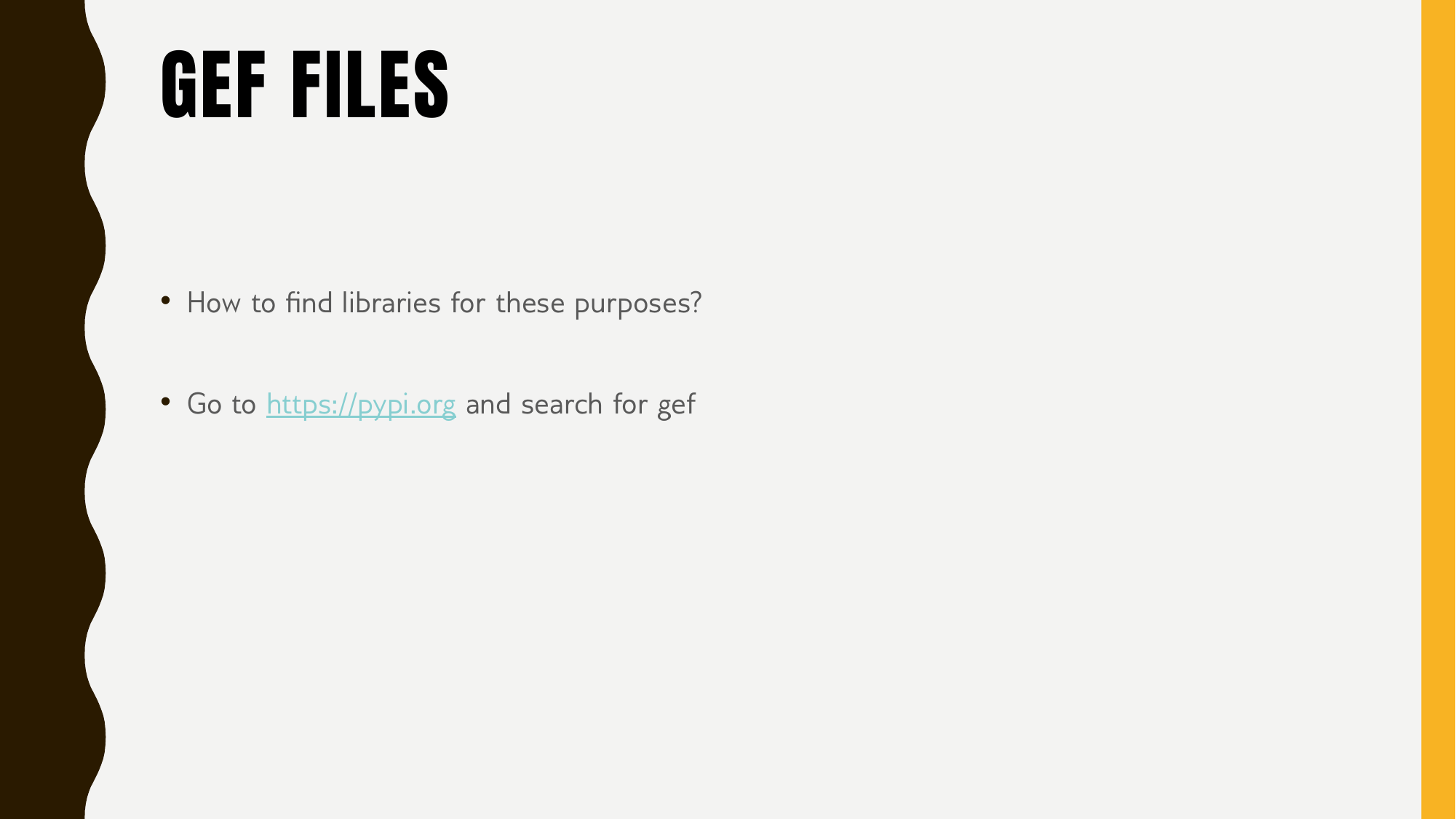

# GEF files
How to find libraries for these purposes?

Go to https://pypi.org and search for gef